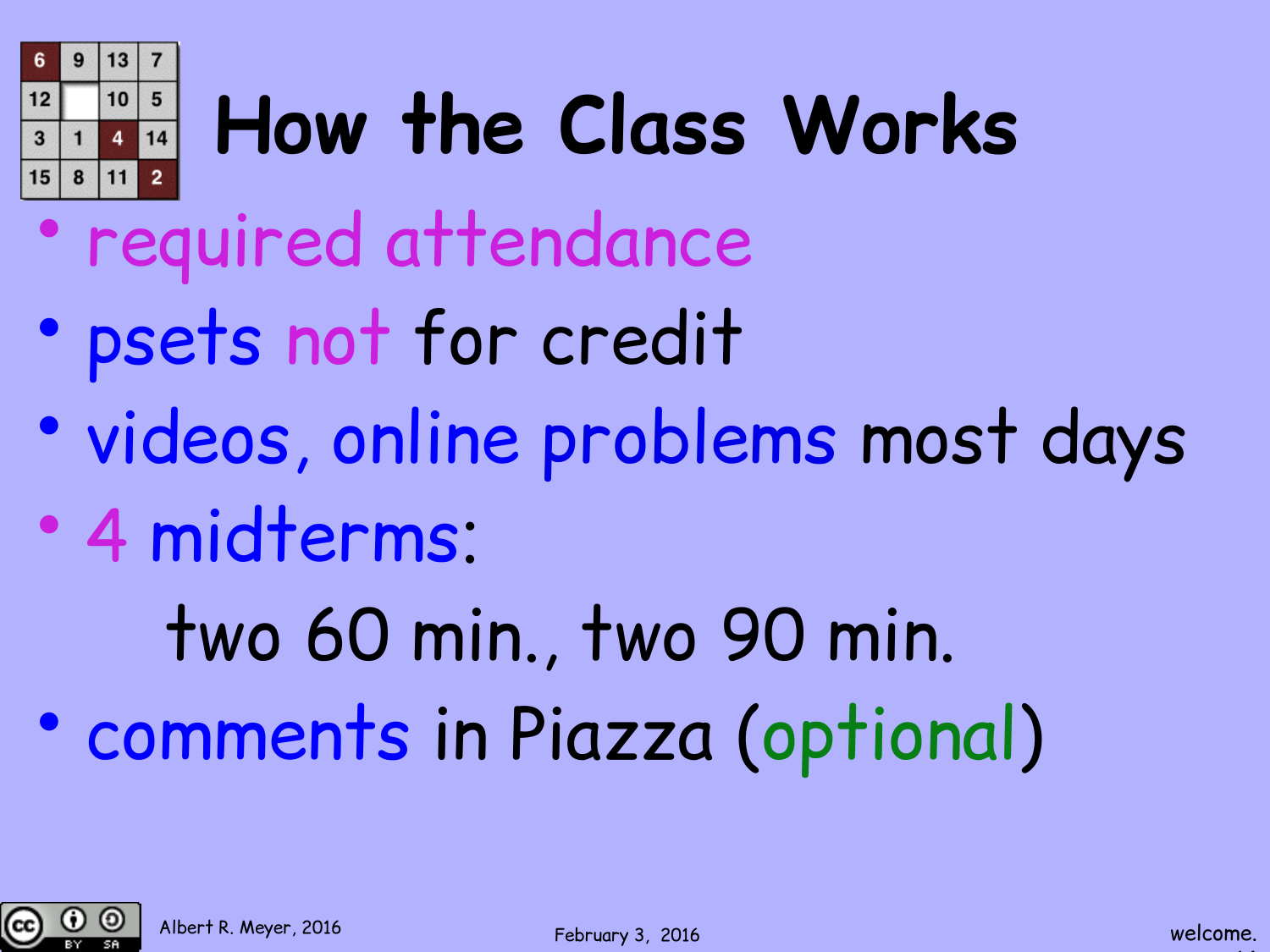

# How the Class Works
required attendance
psets not for credit
videos, online problems most days
4 midterms:
      two 60 min., two 90 min.
comments in Piazza (optional)
      welcome.14